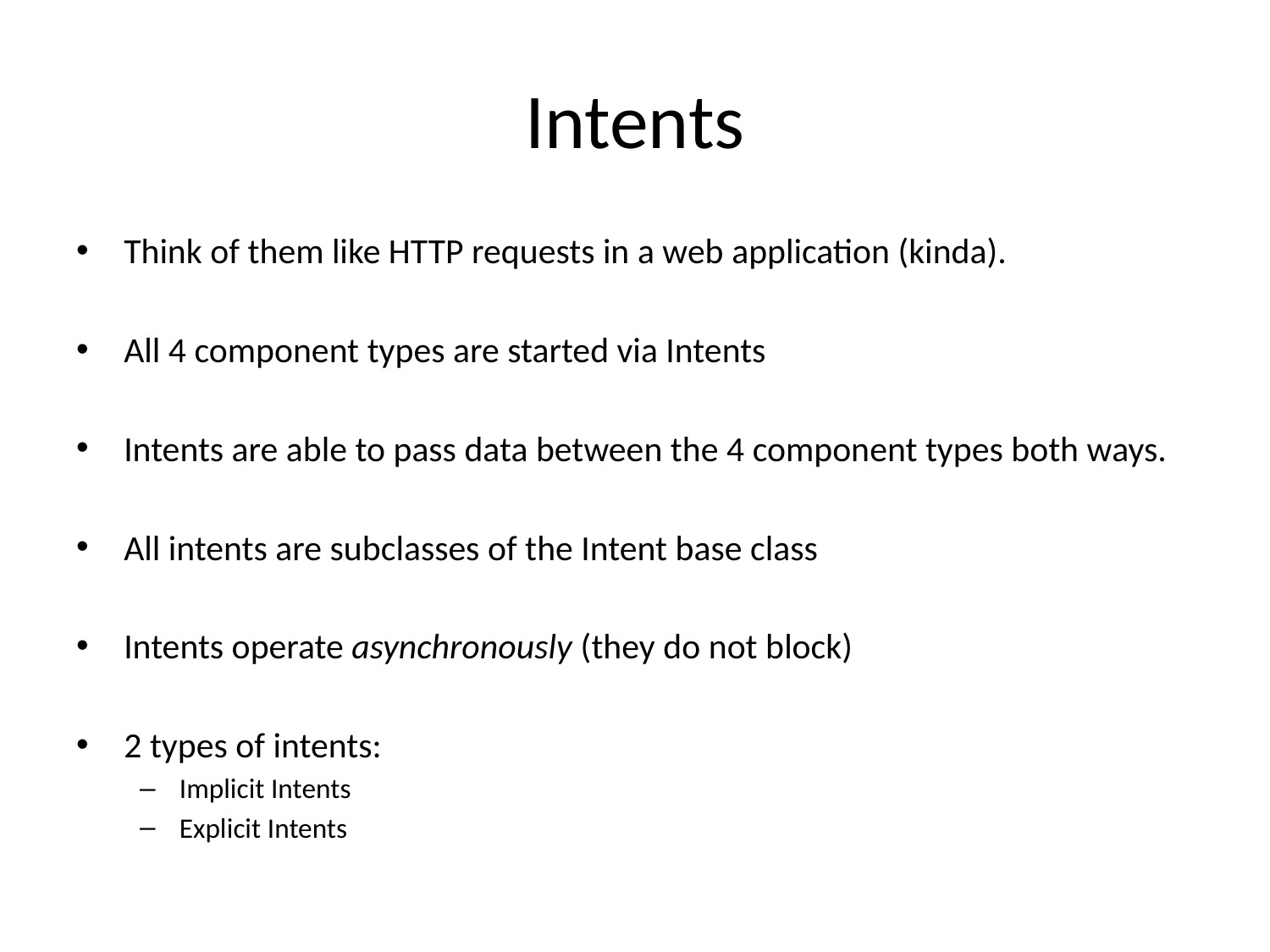

# Intents
Think of them like HTTP requests in a web application (kinda).

All 4 component types are started via Intents

Intents are able to pass data between the 4 component types both ways.

All intents are subclasses of the Intent base class

Intents operate asynchronously (they do not block)

2 types of intents:
Implicit Intents
Explicit Intents